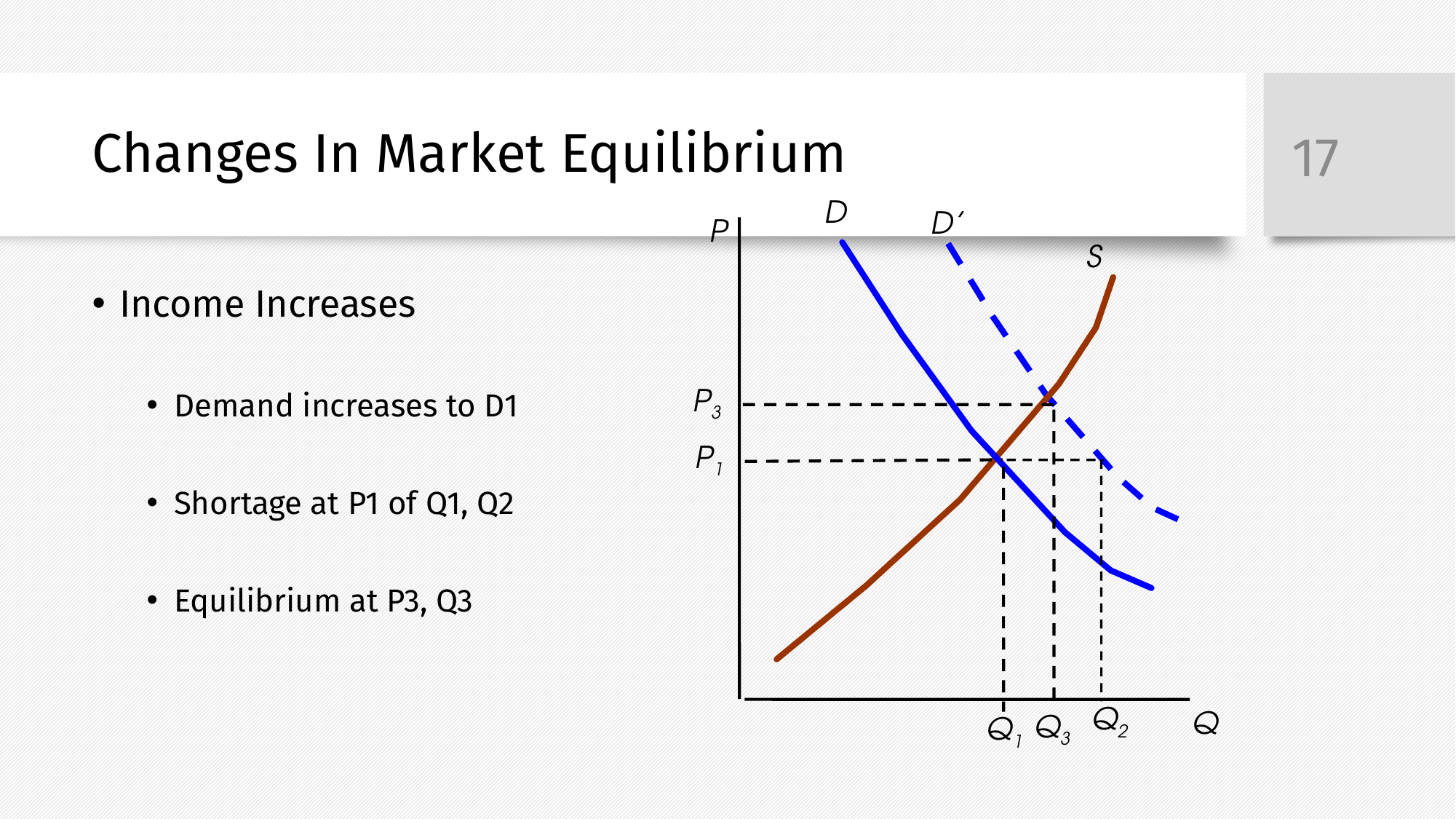

17
# Changes In Market Equilibrium
D

D’

P

Q

S

Income Increases

Demand increases to D1

Shortage at P1 of Q1, Q2

Equilibrium at P3, Q3
P3

Q3
P1

Q1

Q2